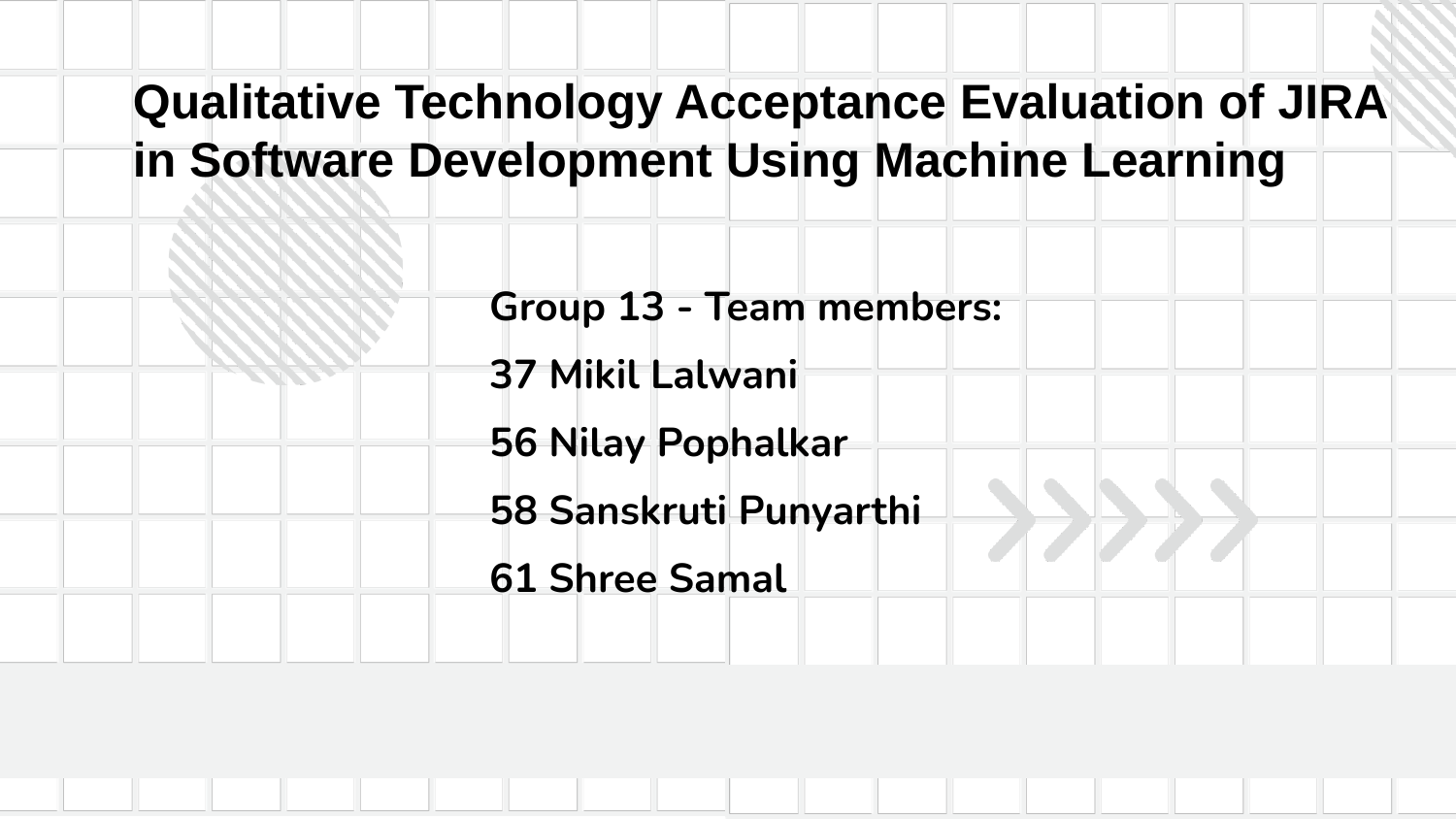

Qualitative Technology Acceptance Evaluation of JIRA in Software Development Using Machine Learning

Group 13 - Team members:
37 Mikil Lalwani
56 Nilay Pophalkar
58 Sanskruti Punyarthi
61 Shree Samal